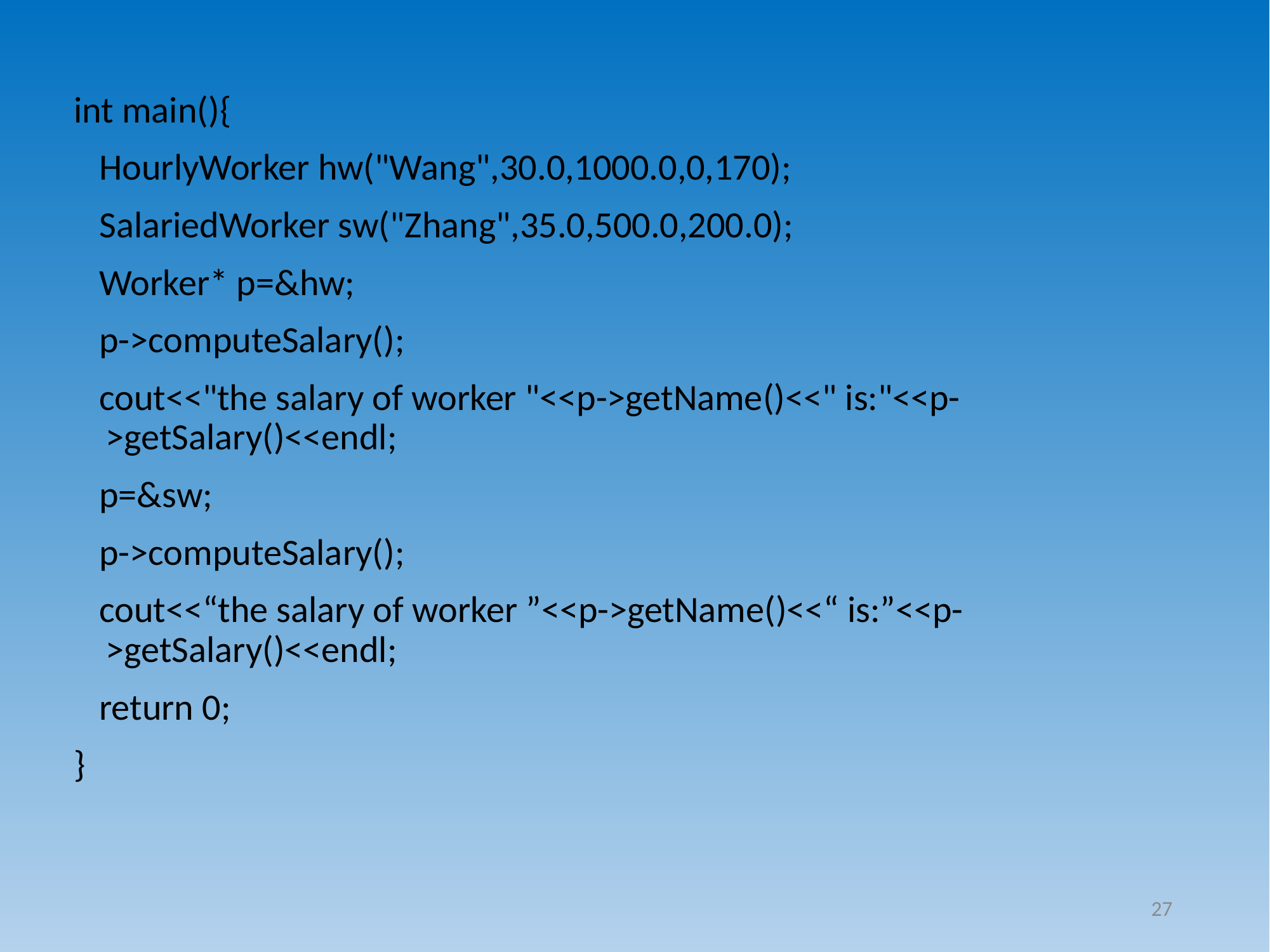

int main(){
   HourlyWorker hw("Wang",30.0,1000.0,0,170);
   SalariedWorker sw("Zhang",35.0,500.0,200.0);
   Worker* p=&hw;
   p->computeSalary();
   cout<<"the salary of worker "<<p->getName()<<" is:"<<p->getSalary()<<endl;
   p=&sw;
   p->computeSalary();
   cout<<“the salary of worker ”<<p->getName()<<“ is:”<<p->getSalary()<<endl;
   return 0;
}
27